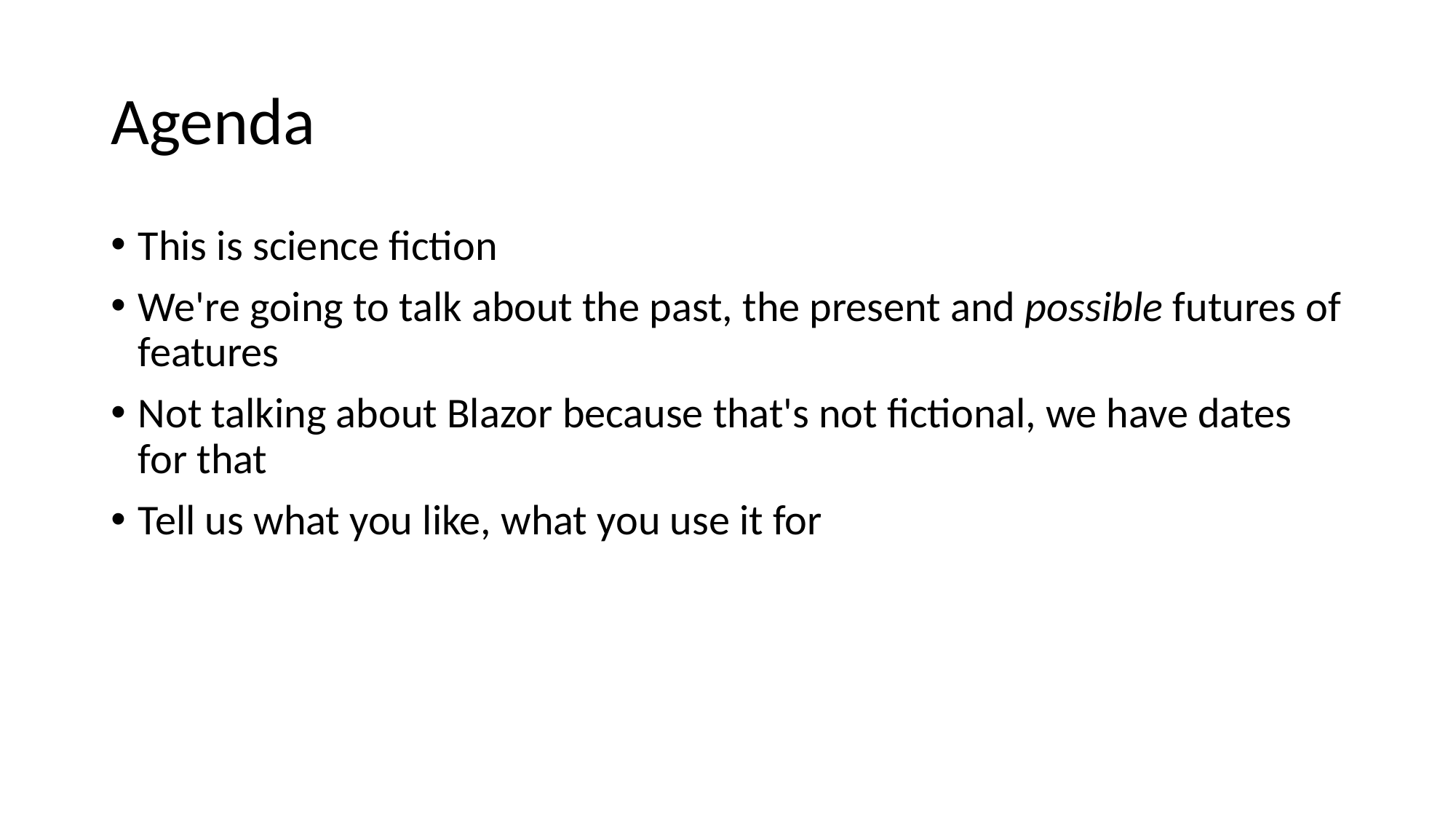

# Agenda
This is science fiction
We're going to talk about the past, the present and possible futures of features
Not talking about Blazor because that's not fictional, we have dates for that
Tell us what you like, what you use it for